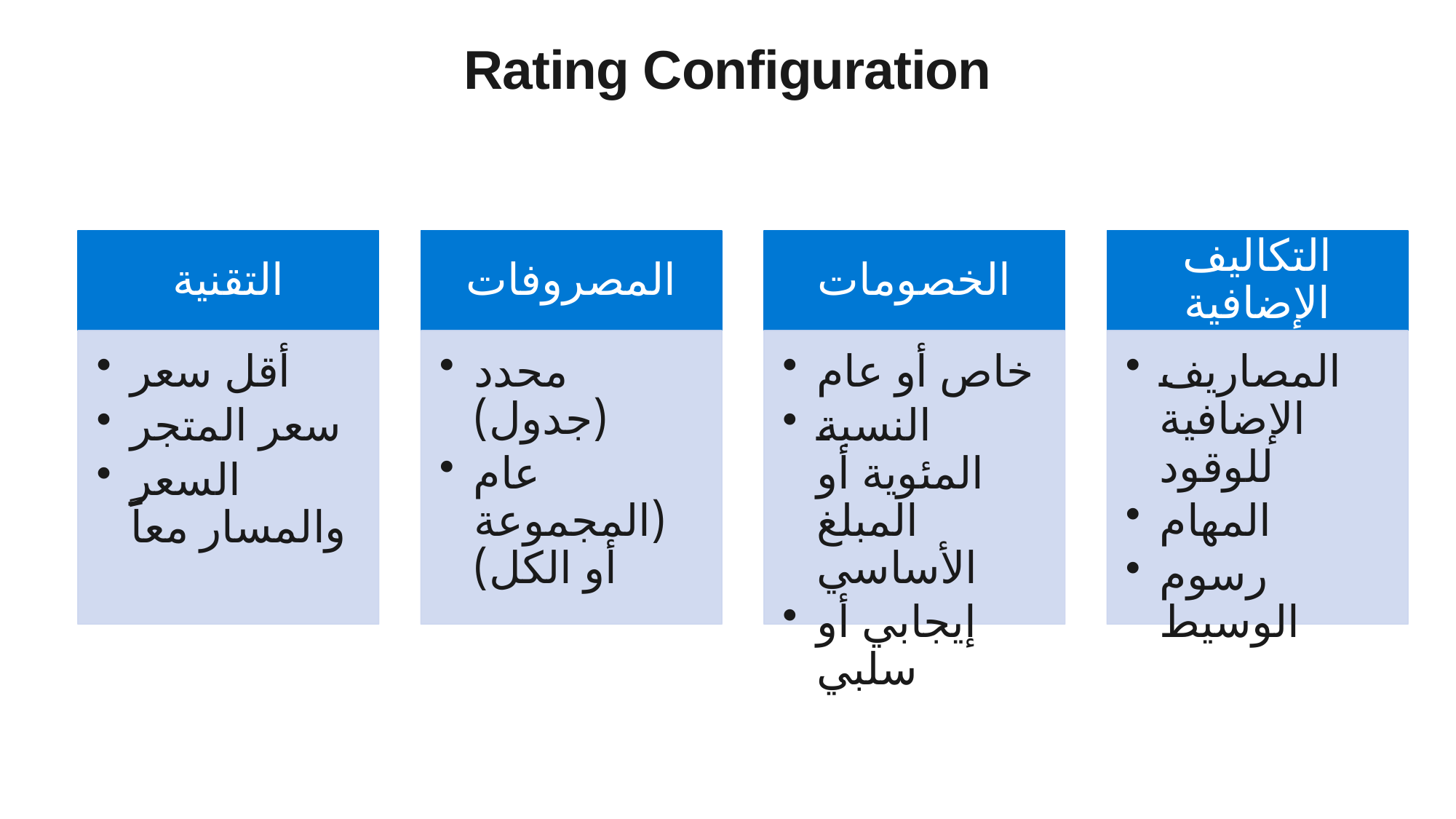

# Rating Configuration
التقنية
أقل سعر
سعر المتجر
السعر والمسار معاً
المصروفات
محدد (جدول)
عام (المجموعة أو الكل)
الخصومات
خاص أو عام
النسبة المئوية أو المبلغ الأساسي
إيجابي أو سلبي
التكاليف الإضافية
المصاريف الإضافية للوقود
المهام
رسوم الوسيط